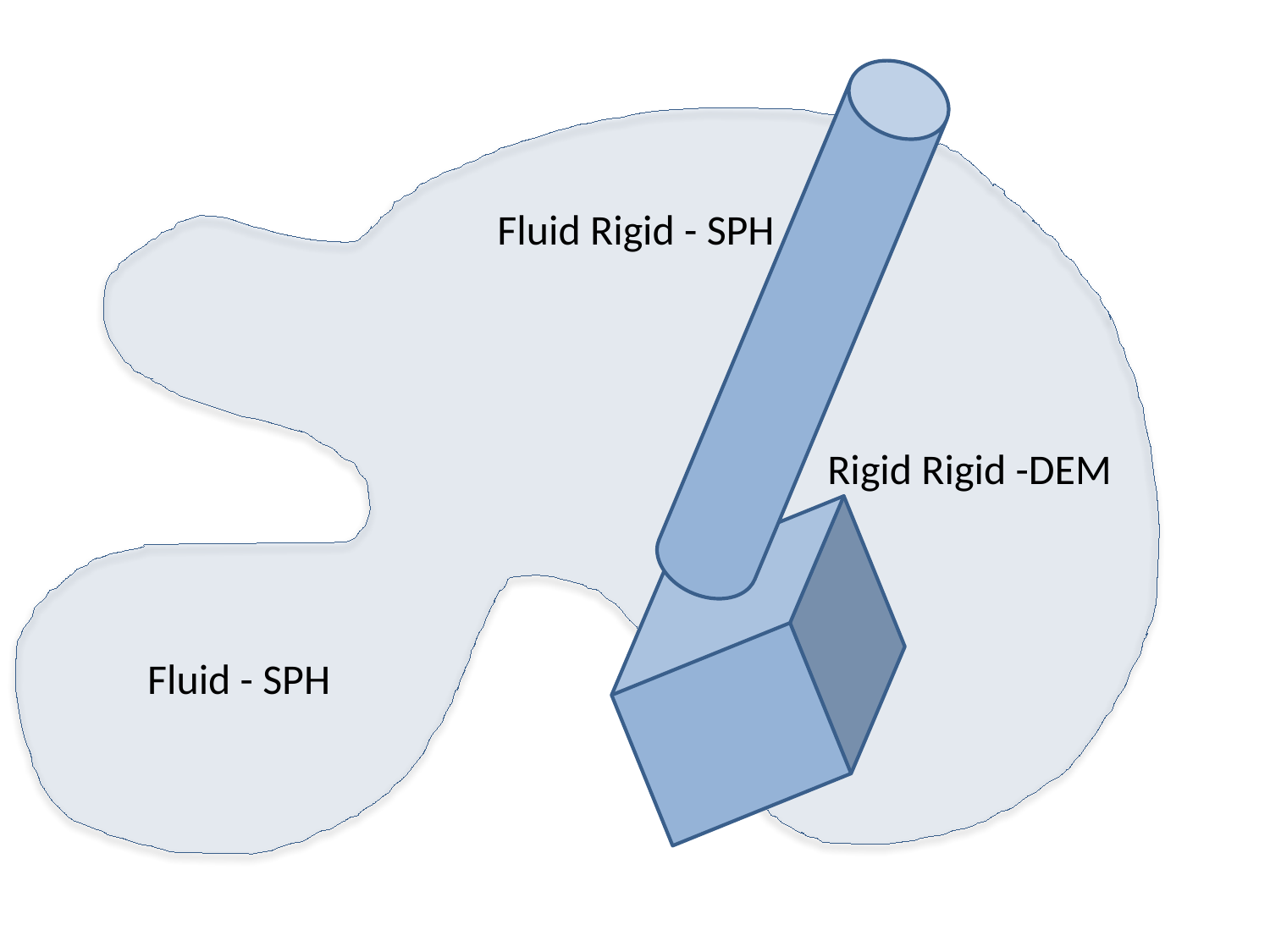

Fluid Rigid - SPH
Rigid Rigid -DEM

Fluid - SPH